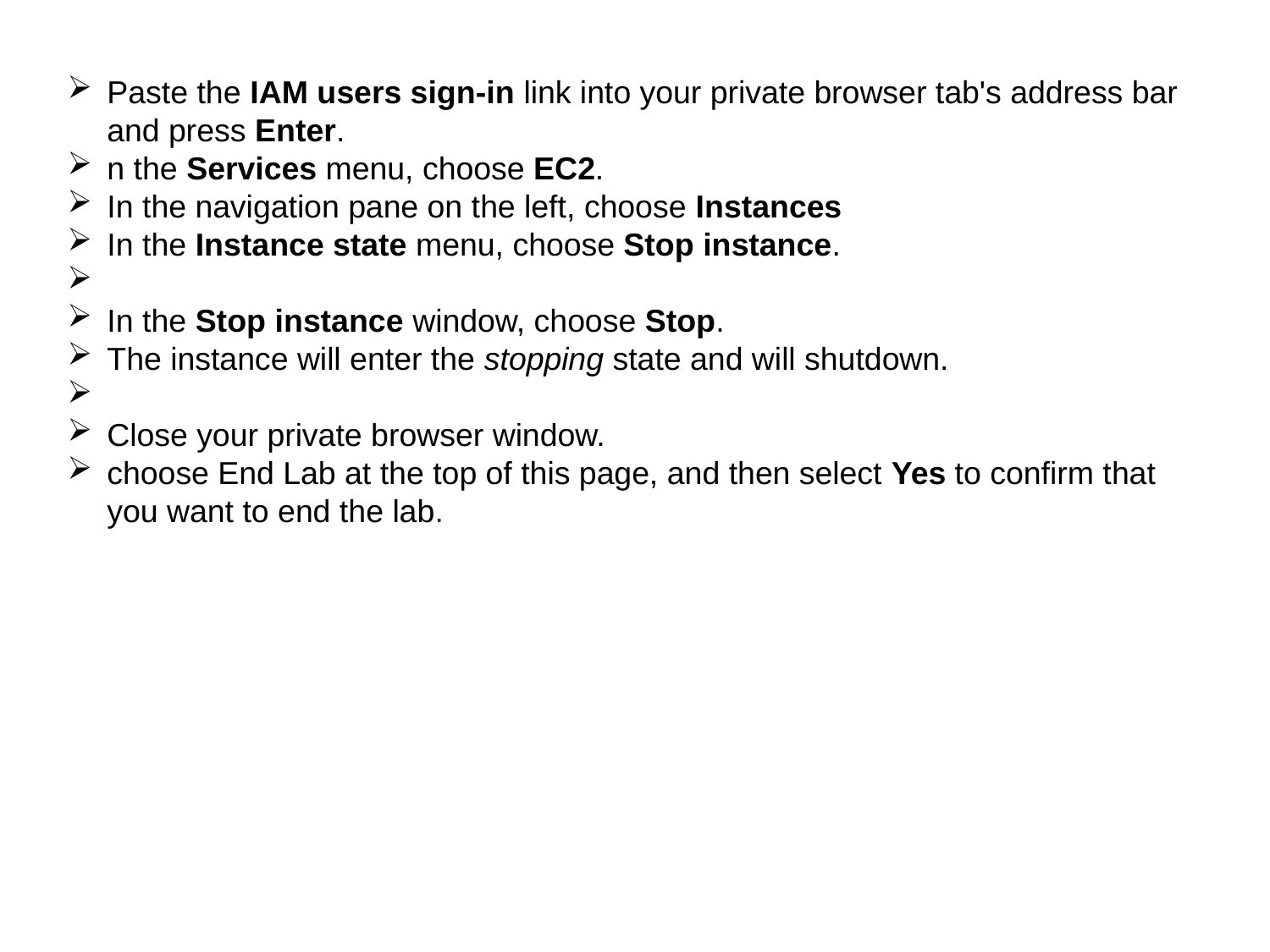

Paste the IAM users sign-in link into your private browser tab's address bar and press Enter.
n the Services menu, choose EC2.
In the navigation pane on the left, choose Instances
In the Instance state menu, choose Stop instance.

In the Stop instance window, choose Stop.
The instance will enter the stopping state and will shutdown.

Close your private browser window.
choose End Lab at the top of this page, and then select Yes to confirm that you want to end the lab.